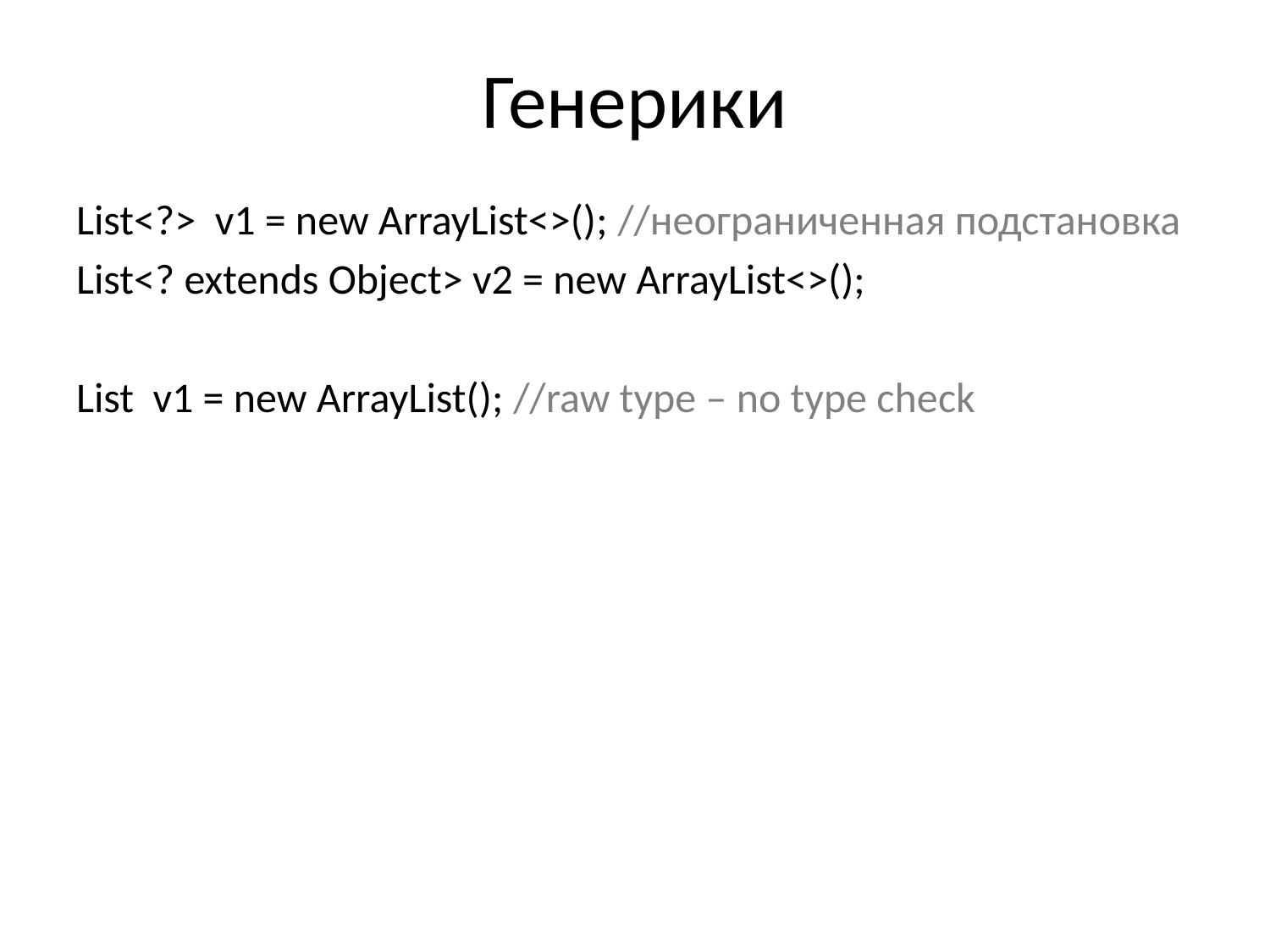

# Генерики
List<?>  v1 = new ArrayList<>(); //неограниченная подстановка
List<? extends Object> v2 = new ArrayList<>();

List  v1 = new ArrayList(); //raw type – no type check